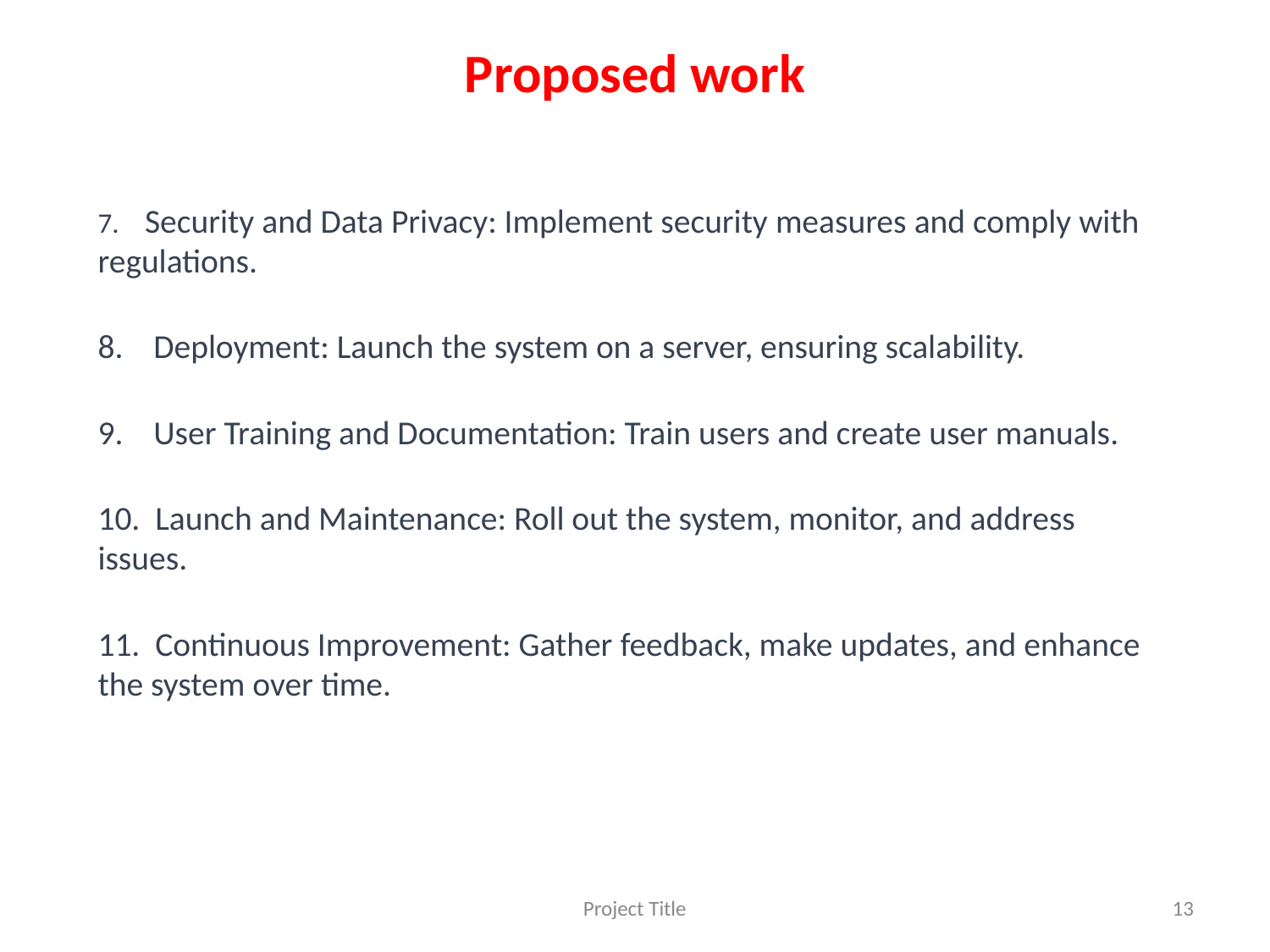

# Proposed work
7.    Security and Data Privacy: Implement security measures and comply with regulations.

8.    Deployment: Launch the system on a server, ensuring scalability.

9.    User Training and Documentation: Train users and create user manuals.

10.  Launch and Maintenance: Roll out the system, monitor, and address issues.

11.  Continuous Improvement: Gather feedback, make updates, and enhance the system over time.

Project Title
13